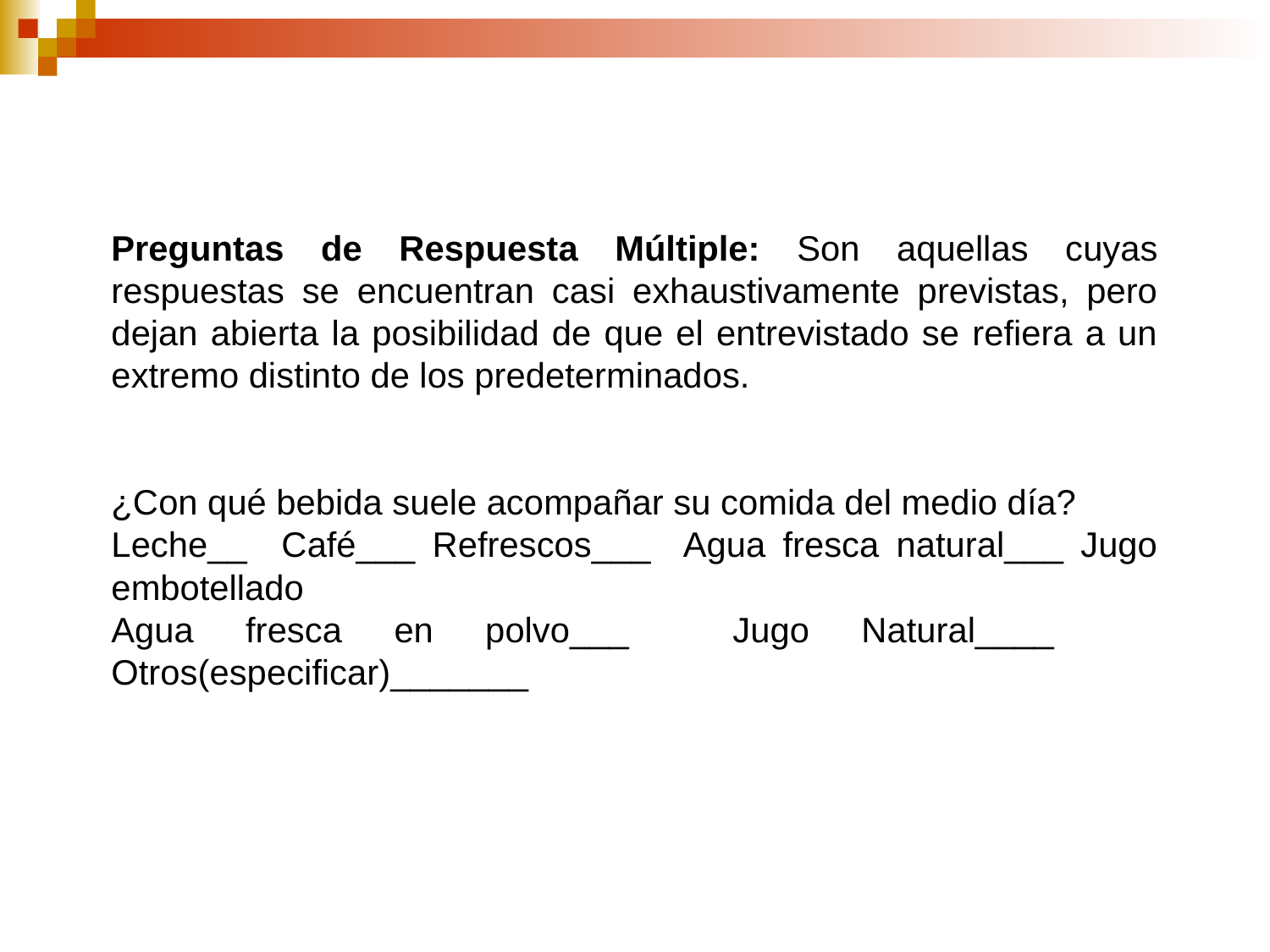

Preguntas de Respuesta Múltiple: Son aquellas cuyas respuestas se encuentran casi exhaustivamente previstas, pero dejan abierta la posibilidad de que el entrevistado se refiera a un extremo distinto de los predeterminados.

¿Con qué bebida suele acompañar su comida del medio día?
Leche__  Café___ Refrescos___  Agua fresca natural___ Jugo embotellado
Agua fresca en polvo___  Jugo Natural____   Otros(especificar)_______